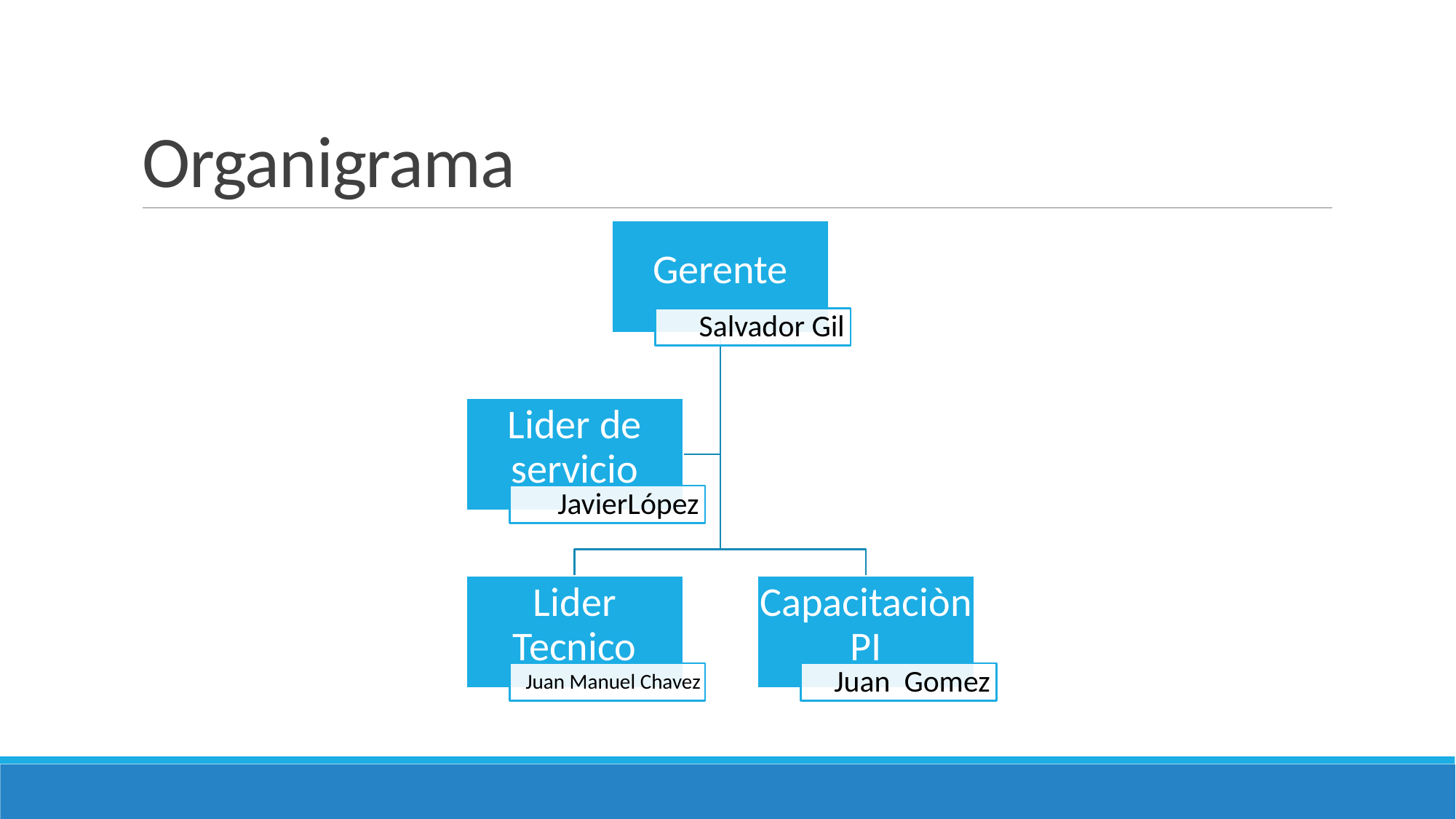

# Organigrama
Gerente
Salvador Gil
Lider Tecnico
Juan Manuel Chavez
Capacitaciòn PI
Juan  Gomez
Lider de servicio
JavierLópez